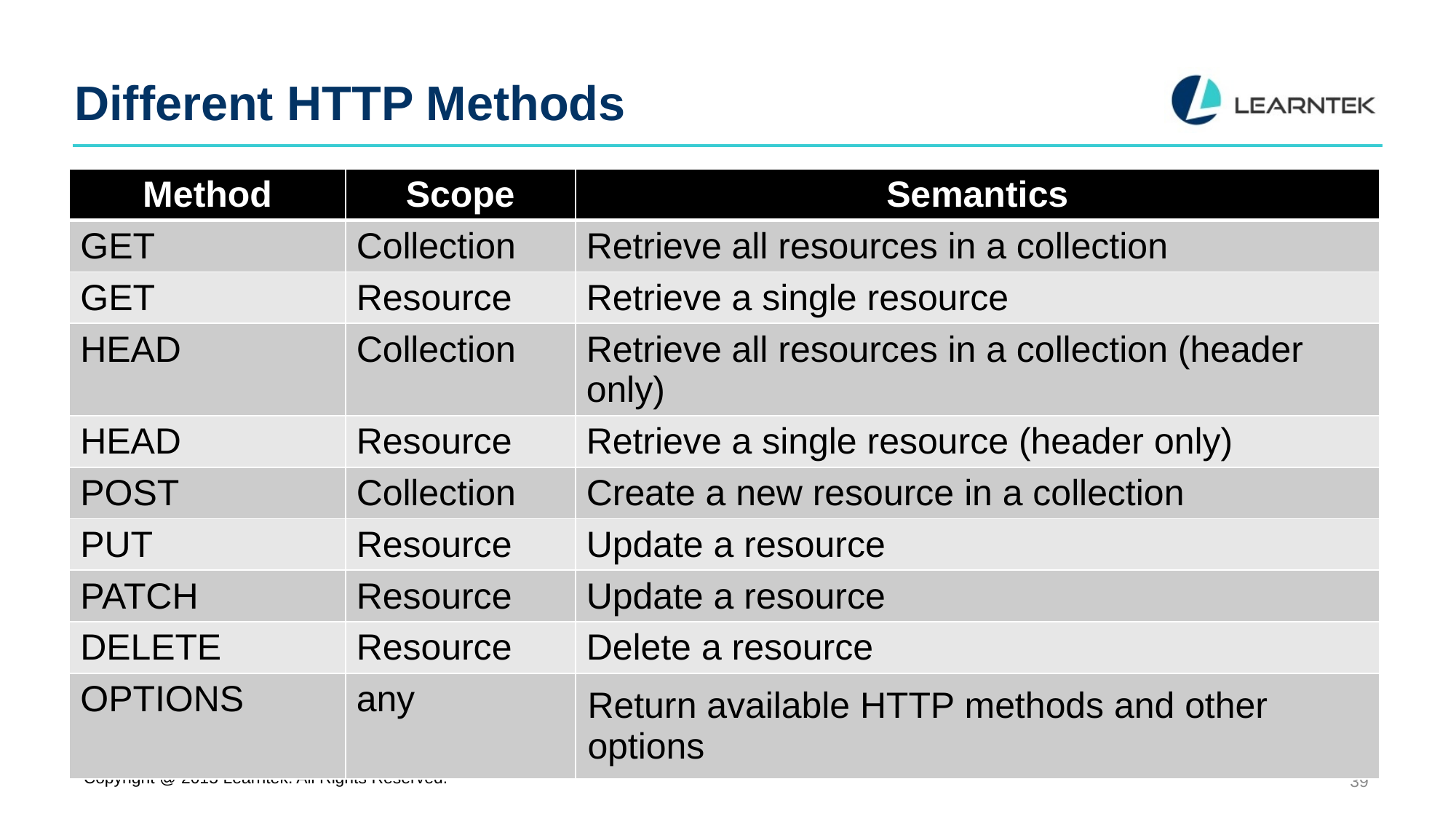

# Different HTTP Methods
| Method | Scope | Semantics |
| --- | --- | --- |
| GET | Collection | Retrieve all resources in a collection |
| GET | Resource | Retrieve a single resource |
| HEAD | Collection | Retrieve all resources in a collection (header only) |
| HEAD | Resource | Retrieve a single resource (header only) |
| POST | Collection | Create a new resource in a collection |
| PUT | Resource | Update a resource |
| PATCH | Resource | Update a resource |
| DELETE | Resource | Delete a resource |
| OPTIONS | any | Return available HTTP methods and other options |
Copyright @ 2015 Learntek. All Rights Reserved.
39